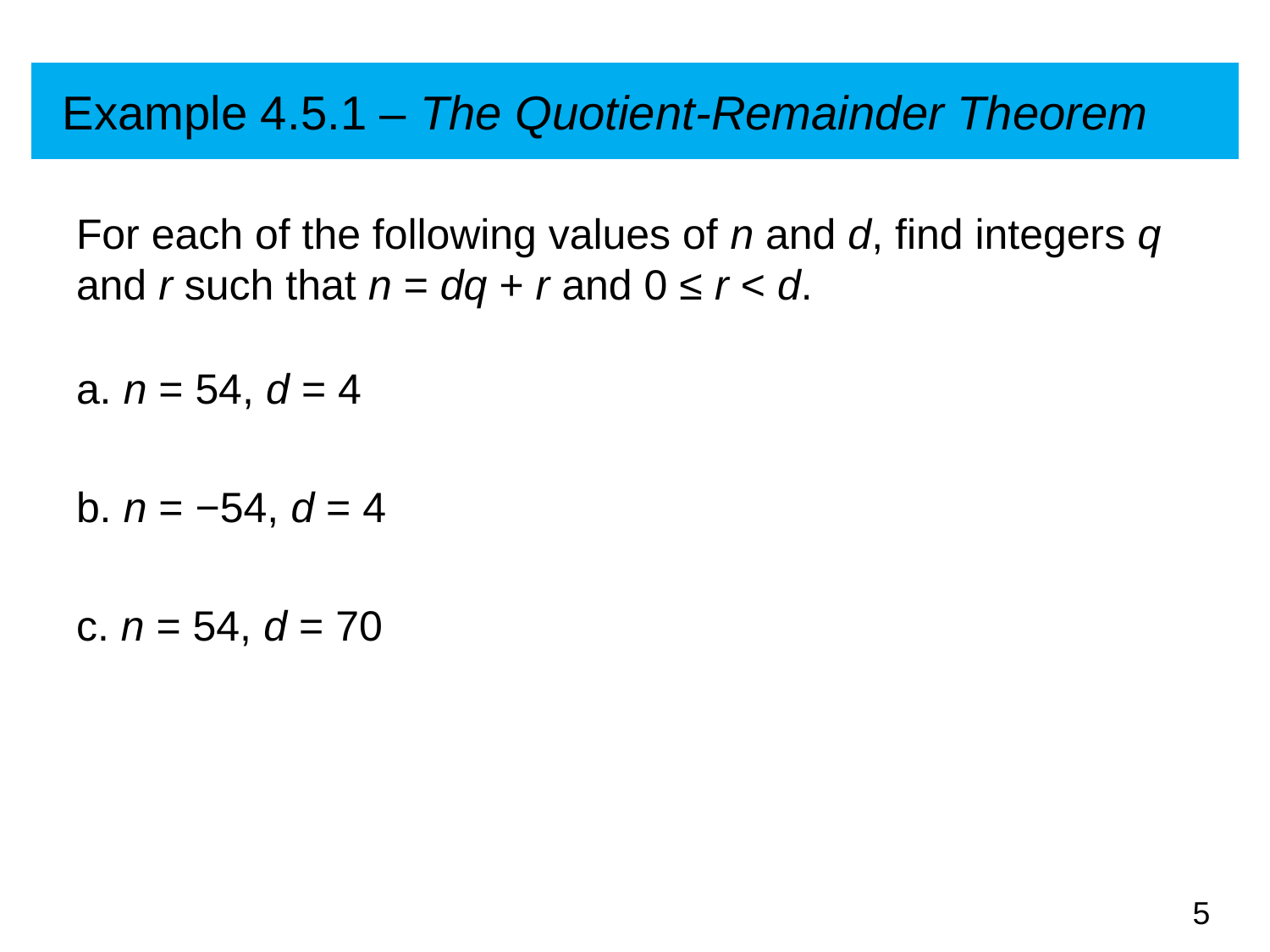

# Example 4.5.1 – The Quotient-Remainder Theorem
For each of the following values of n and d, find integers q and r such that n = dq + r and 0 ≤ r < d.

a. n = 54, d = 4

b. n = −54, d = 4

c. n = 54, d = 70